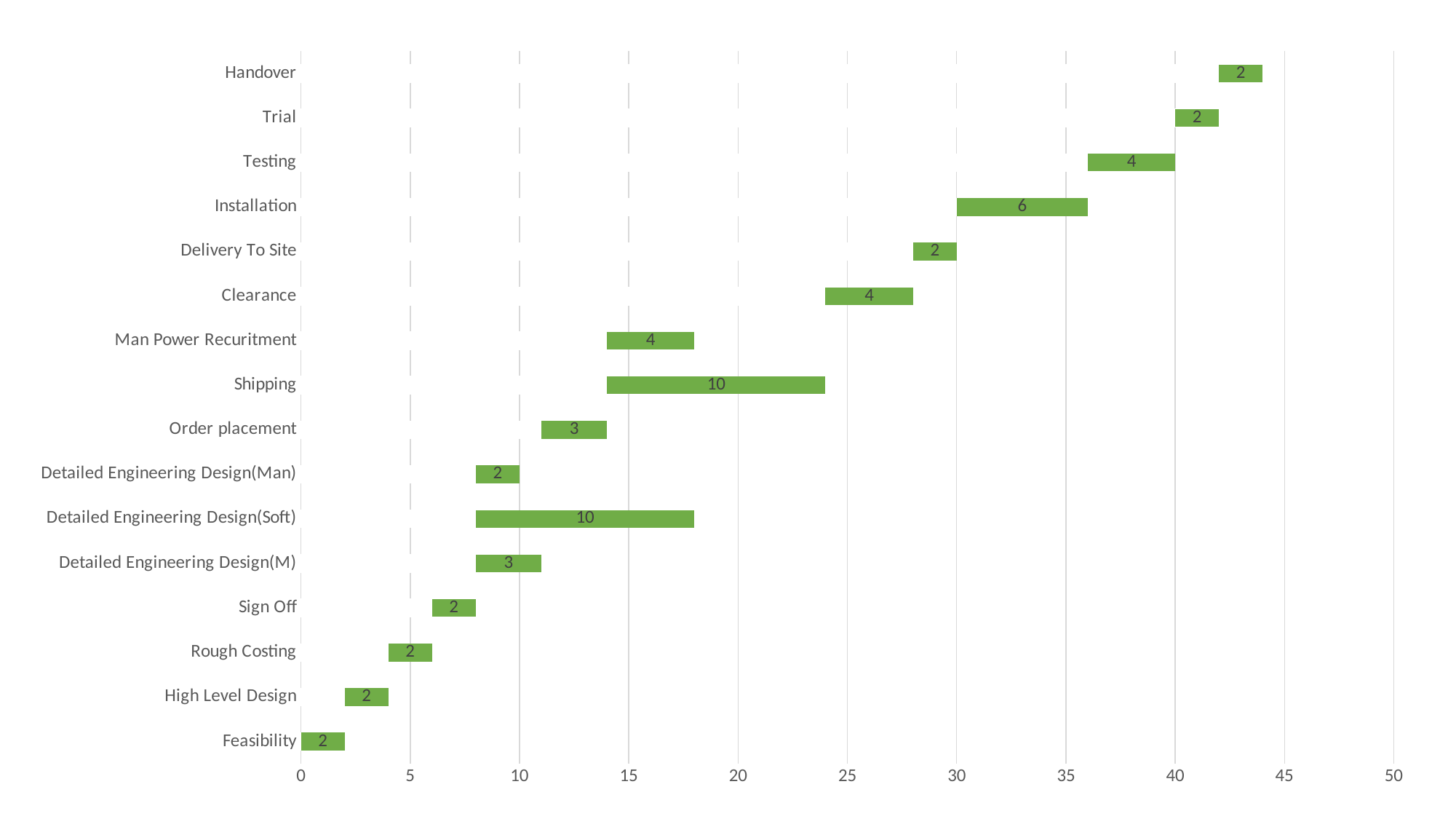

### Chart

| Category | Weeks | Column1 | Column2 |
|---|---|---|---|
| Feasibility | 0.0 | 2.0 | None |
| High Level Design | 2.0 | 2.0 | None |
| Rough Costing | 4.0 | 2.0 | None |
| Sign Off | 6.0 | 2.0 | None |
| Detailed Engineering Design(M) | 8.0 | 3.0 | None |
| Detailed Engineering Design(Soft) | 8.0 | 10.0 | None |
| Detailed Engineering Design(Man) | 8.0 | 2.0 | None |
| Order placement | 11.0 | 3.0 | None |
| Shipping | 14.0 | 10.0 | None |
| Man Power Recuritment | 14.0 | 4.0 | None |
| Clearance | 24.0 | 4.0 | None |
| Delivery To Site | 28.0 | 2.0 | None |
| Installation | 30.0 | 6.0 | None |
| Testing | 36.0 | 4.0 | None |
| Trial | 40.0 | 2.0 | None |
| Handover | 42.0 | 2.0 | None |